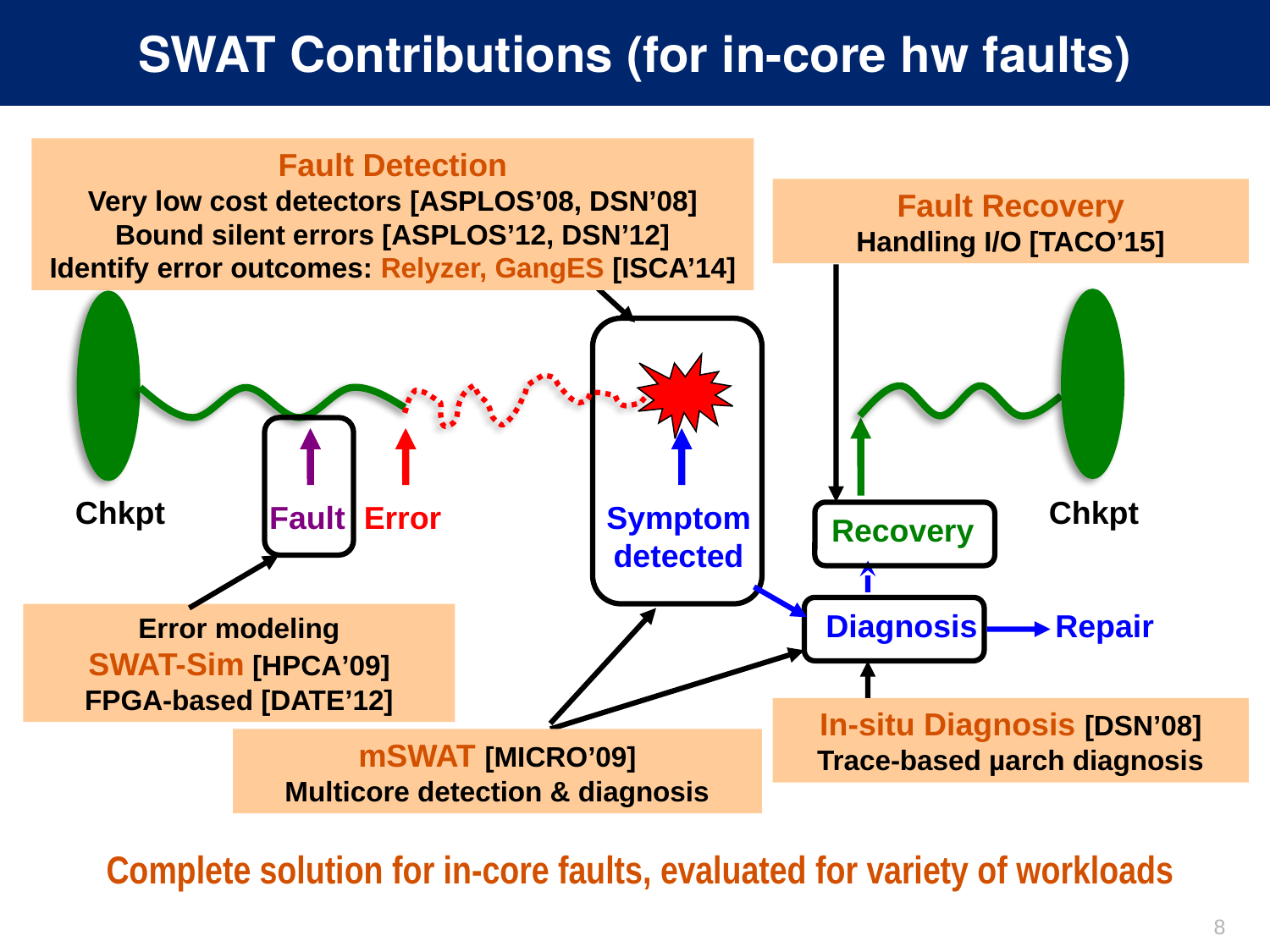

# SWAT Contributions (for in-core hw faults)
Fault Detection
Very low cost detectors [ASPLOS’08, DSN’08]
Bound silent errors [ASPLOS’12, DSN’12]
Identify error outcomes: Relyzer, GangES [ISCA’14]

Fault Recovery
Handling I/O [TACO’15]

Chkpt
Chkpt
Fault
Error
Symptom
detected
Recovery

Diagnosis
Repair

Error modeling
SWAT-Sim [HPCA’09]
FPGA-based [DATE’12]

In-situ Diagnosis [DSN’08]
Trace-based µarch diagnosis

mSWAT [MICRO’09]
Multicore detection & diagnosis
Complete solution for in-core faults, evaluated for variety of workloads
8